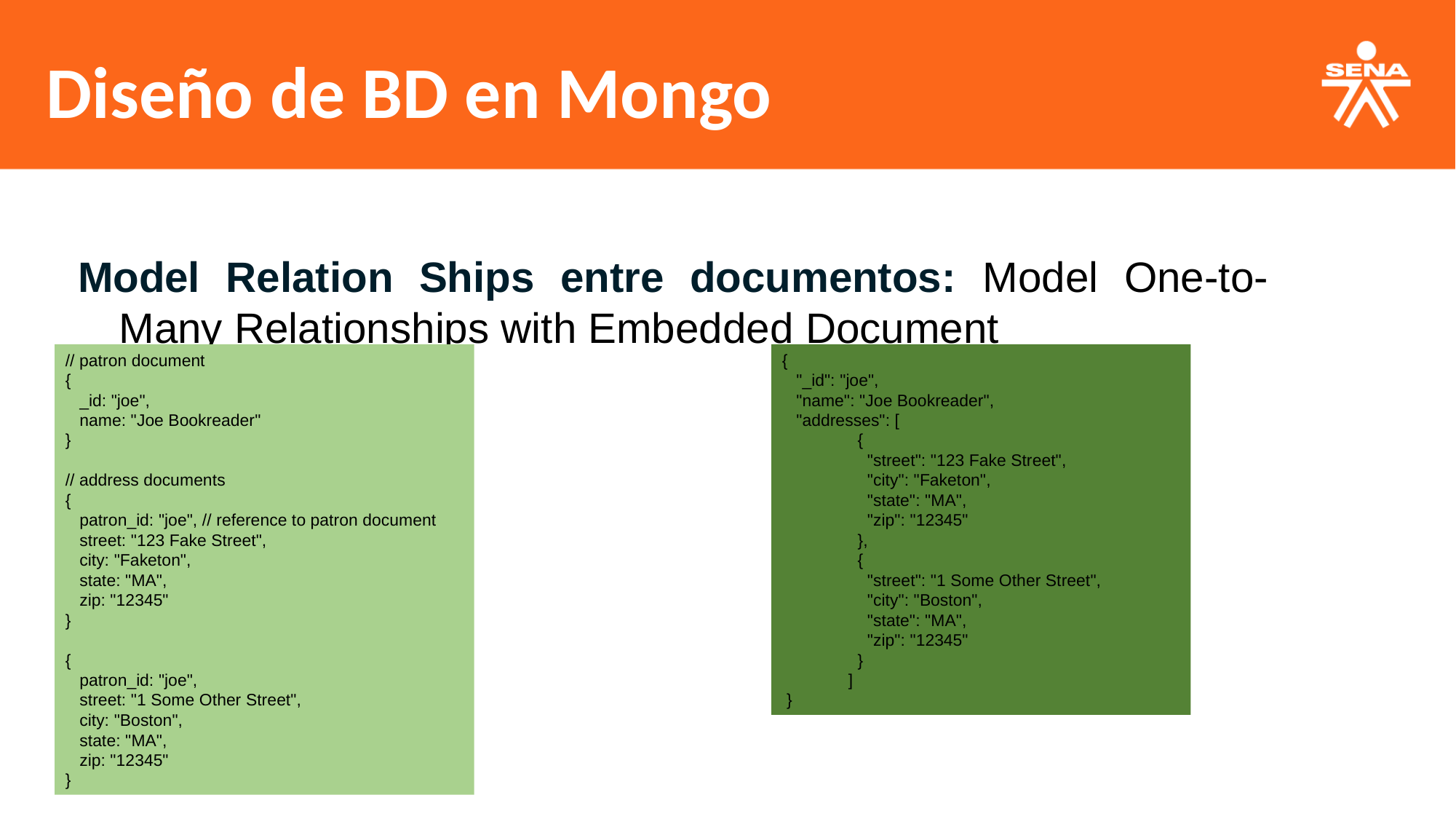

Diseño de BD en Mongo
Model Relation Ships entre documentos: Model One-to-Many Relationships with Embedded Document

{
   "_id": "joe",
   "name": "Joe Bookreader",
   "addresses": [
                {
                  "street": "123 Fake Street",
                  "city": "Faketon",
                  "state": "MA",
                  "zip": "12345"
                },
                {
                  "street": "1 Some Other Street",
                  "city": "Boston",
                  "state": "MA",
                  "zip": "12345"
                }
              ]
 }
// patron document
{
   _id: "joe",
   name: "Joe Bookreader"
}

// address documents
{
   patron_id: "joe", // reference to patron document
   street: "123 Fake Street",
   city: "Faketon",
   state: "MA",
   zip: "12345"
}

{
   patron_id: "joe",
   street: "1 Some Other Street",
   city: "Boston",
   state: "MA",
   zip: "12345"
}